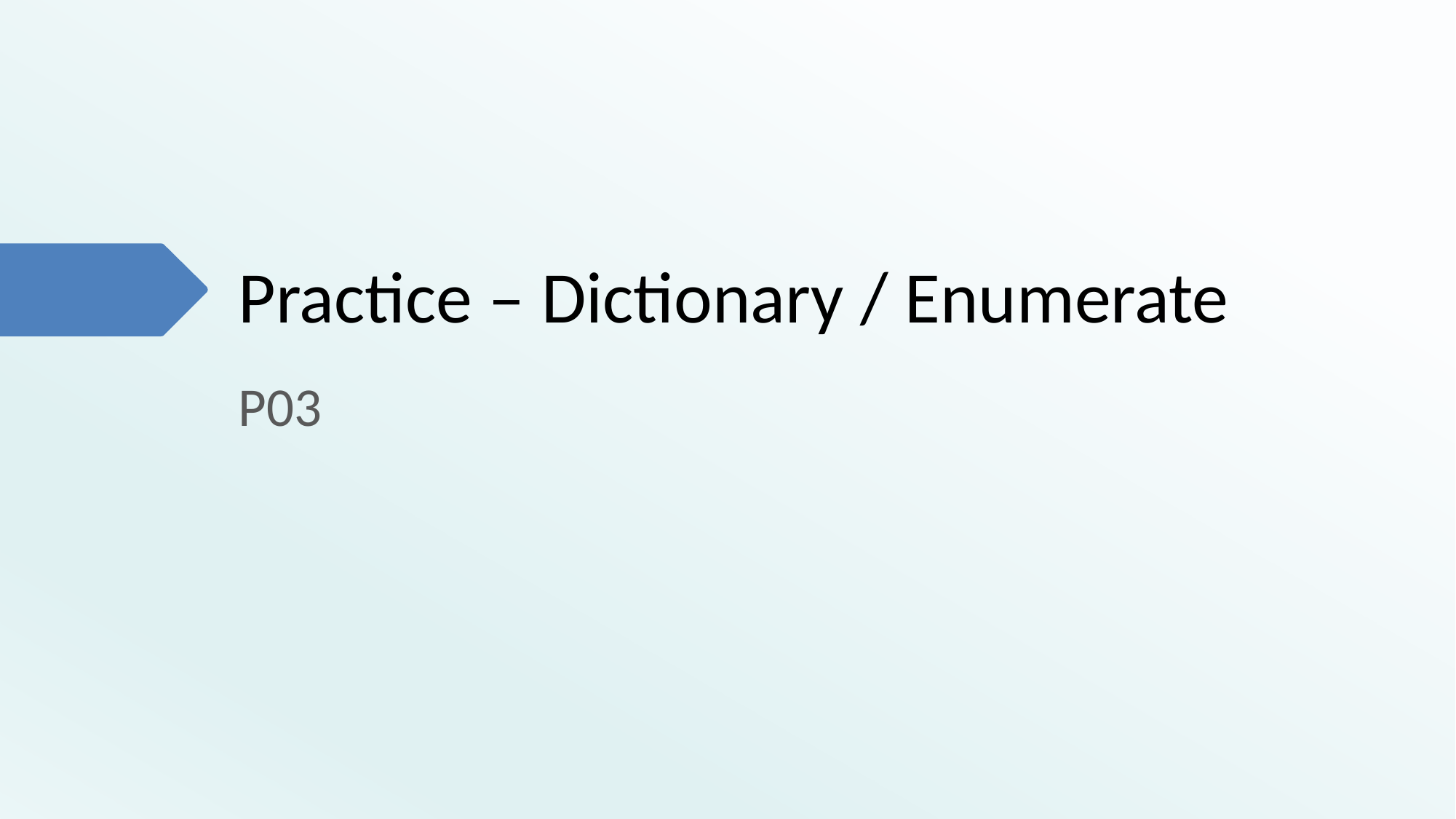

# Practice – Dictionary / Enumerate
P03